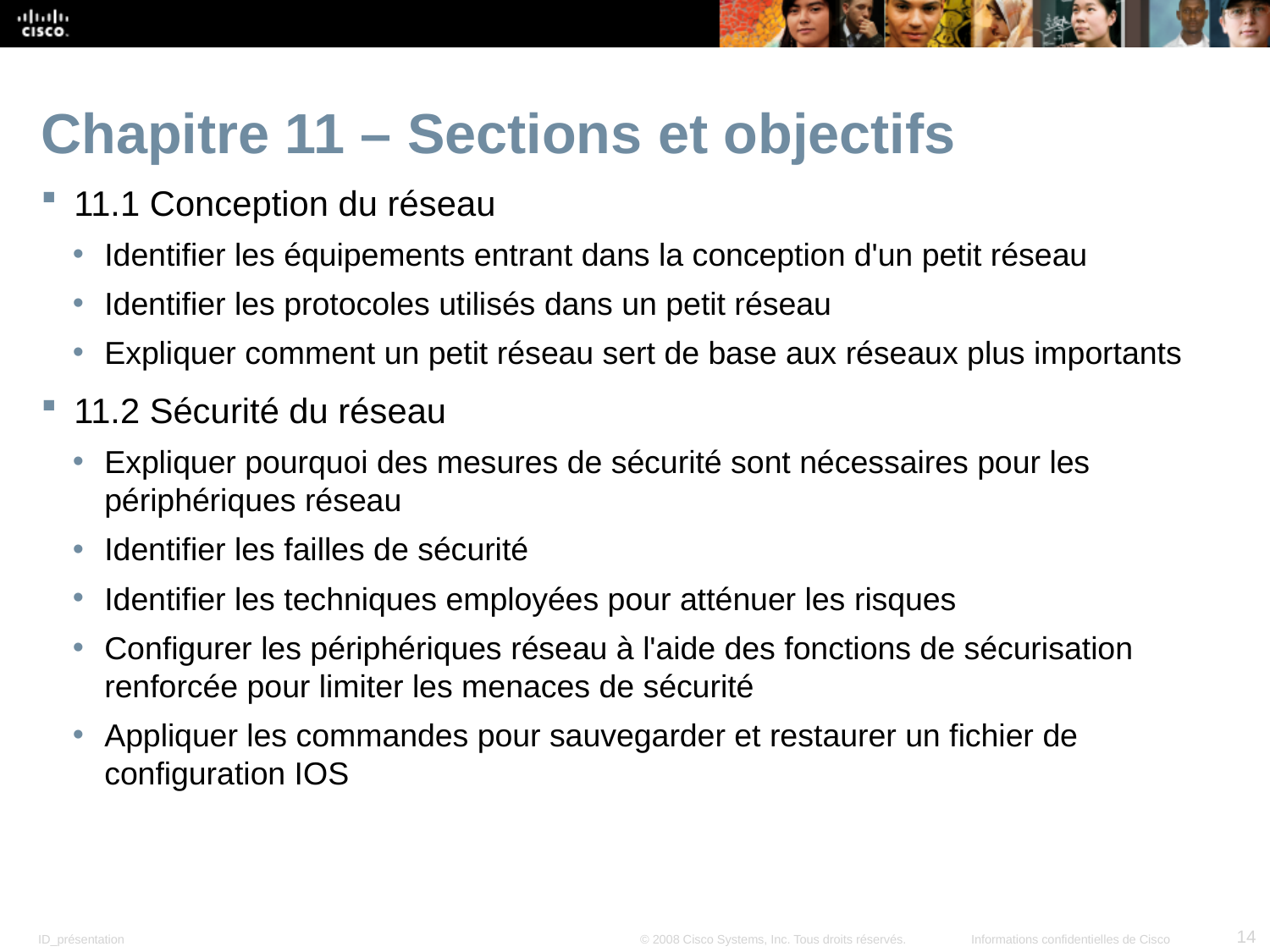

# Chapitre 11 – Sections et objectifs
11.1 Conception du réseau
Identifier les équipements entrant dans la conception d'un petit réseau
Identifier les protocoles utilisés dans un petit réseau
Expliquer comment un petit réseau sert de base aux réseaux plus importants
11.2 Sécurité du réseau
Expliquer pourquoi des mesures de sécurité sont nécessaires pour les périphériques réseau
Identifier les failles de sécurité
Identifier les techniques employées pour atténuer les risques
Configurer les périphériques réseau à l'aide des fonctions de sécurisation renforcée pour limiter les menaces de sécurité
Appliquer les commandes pour sauvegarder et restaurer un fichier de configuration IOS